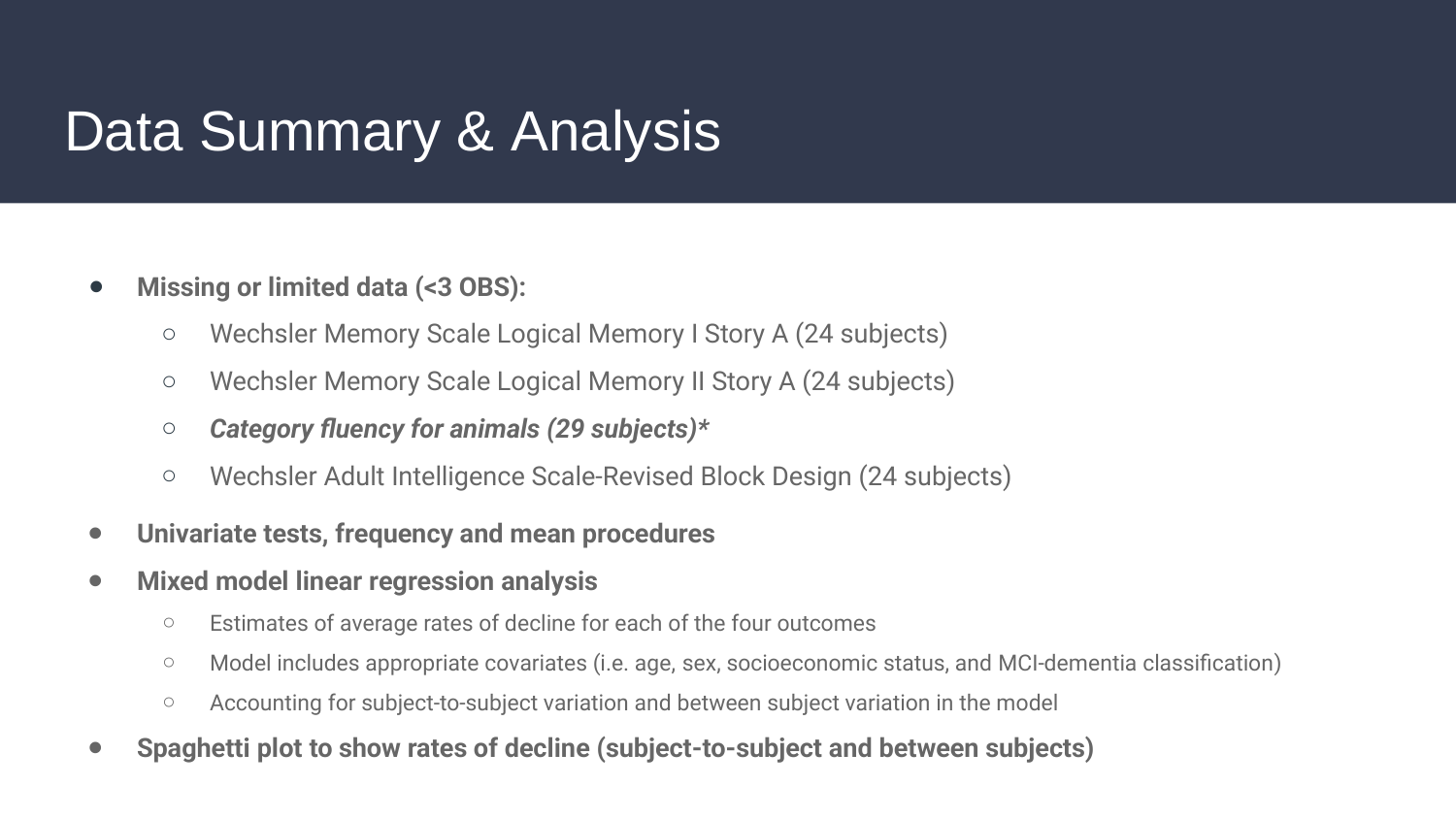

# Data Summary & Analysis
Missing or limited data (<3 OBS):
Wechsler Memory Scale Logical Memory I Story A (24 subjects)
Wechsler Memory Scale Logical Memory II Story A (24 subjects)
Category fluency for animals (29 subjects)*
Wechsler Adult Intelligence Scale-Revised Block Design (24 subjects)
Univariate tests, frequency and mean procedures
Mixed model linear regression analysis
Estimates of average rates of decline for each of the four outcomes
Model includes appropriate covariates (i.e. age, sex, socioeconomic status, and MCI-dementia classification)
Accounting for subject-to-subject variation and between subject variation in the model
Spaghetti plot to show rates of decline (subject-to-subject and between subjects)